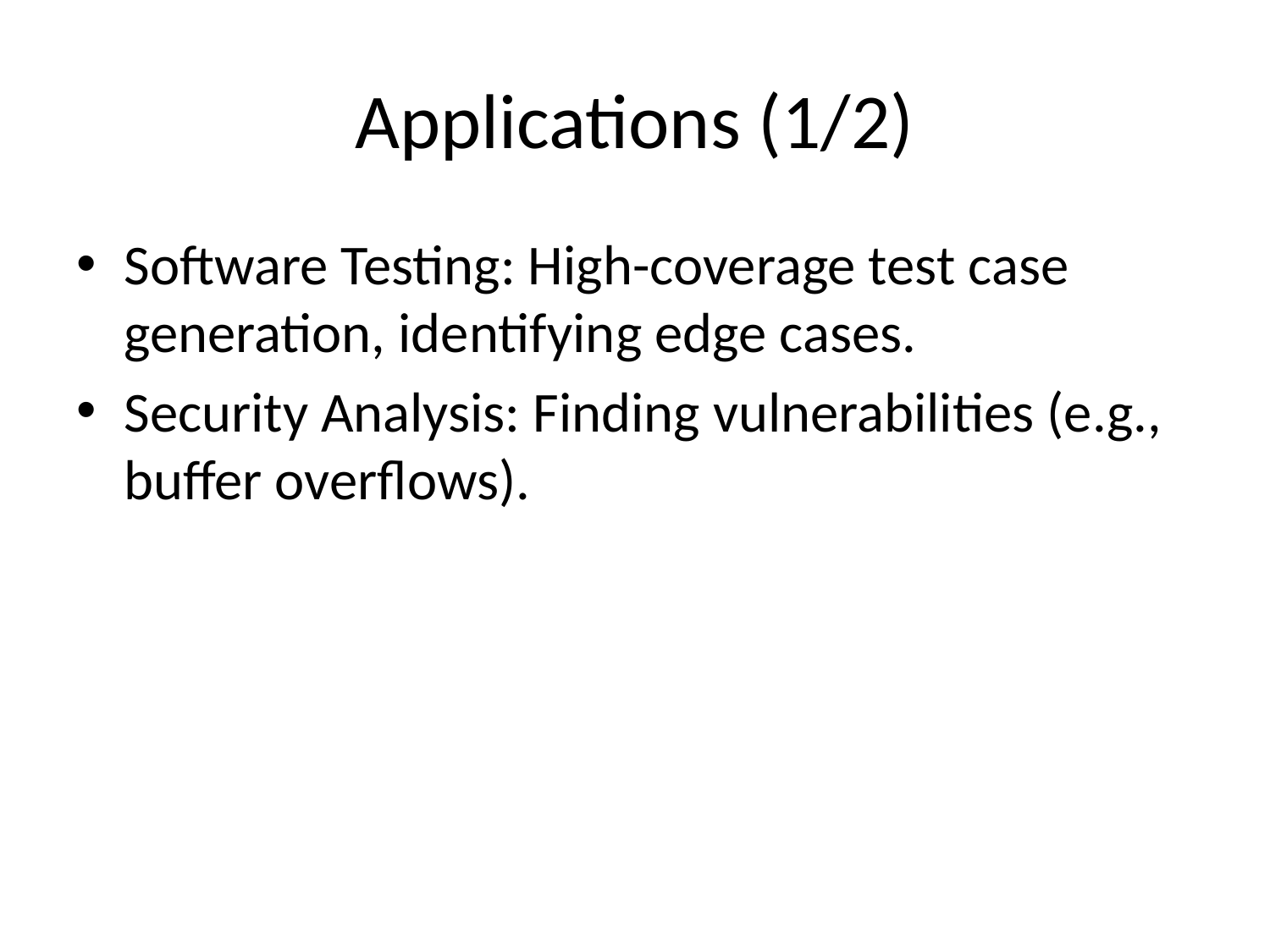

# Applications (1/2)
Software Testing: High-coverage test case generation, identifying edge cases.
Security Analysis: Finding vulnerabilities (e.g., buffer overflows).